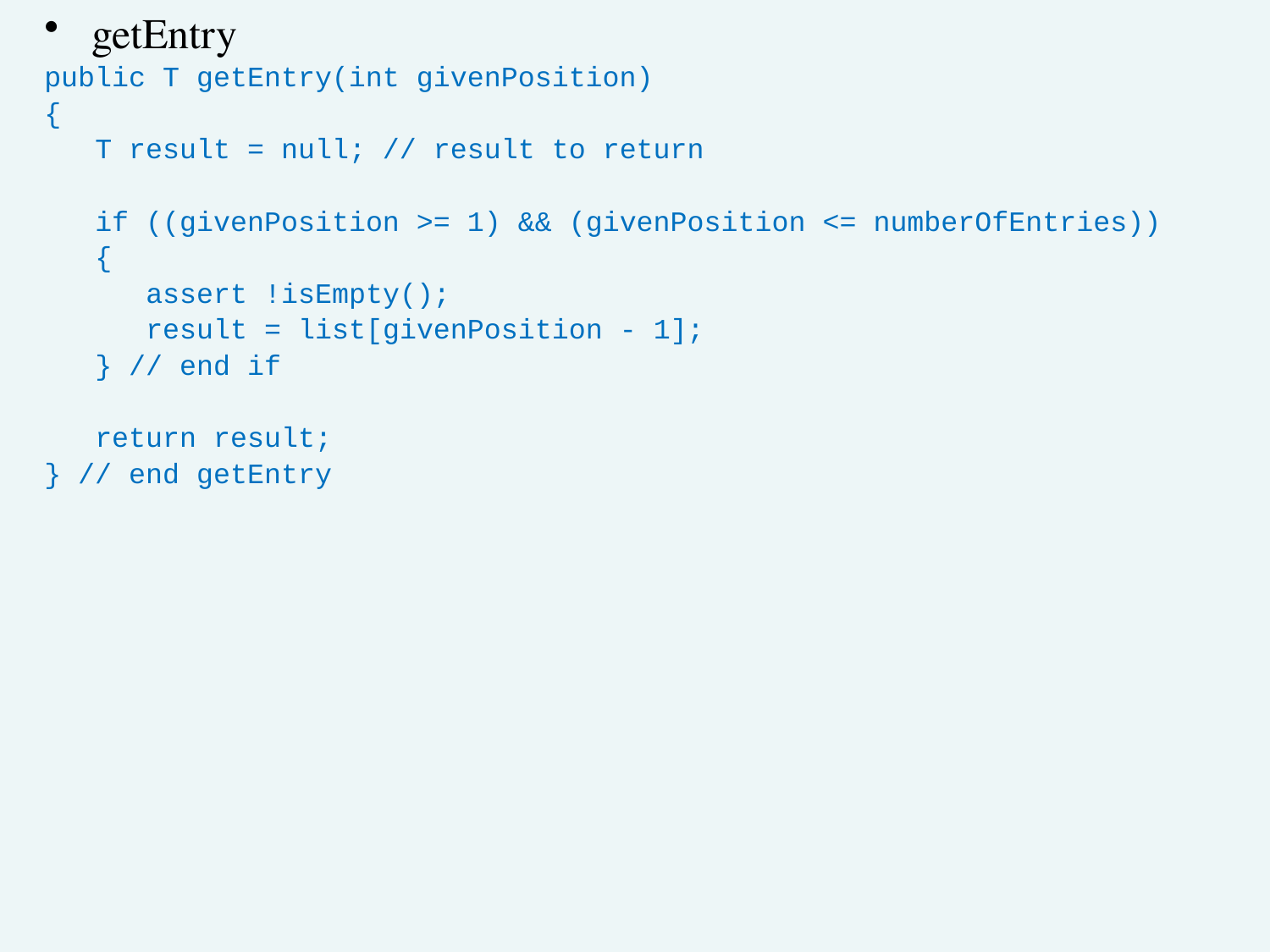

getEntry
public T getEntry(int givenPosition)
{
   T result = null; // result to return

   if ((givenPosition >= 1) && (givenPosition <= numberOfEntries))
   {
      assert !isEmpty();
      result = list[givenPosition - 1];
   } // end if

   return result;
} // end getEntry